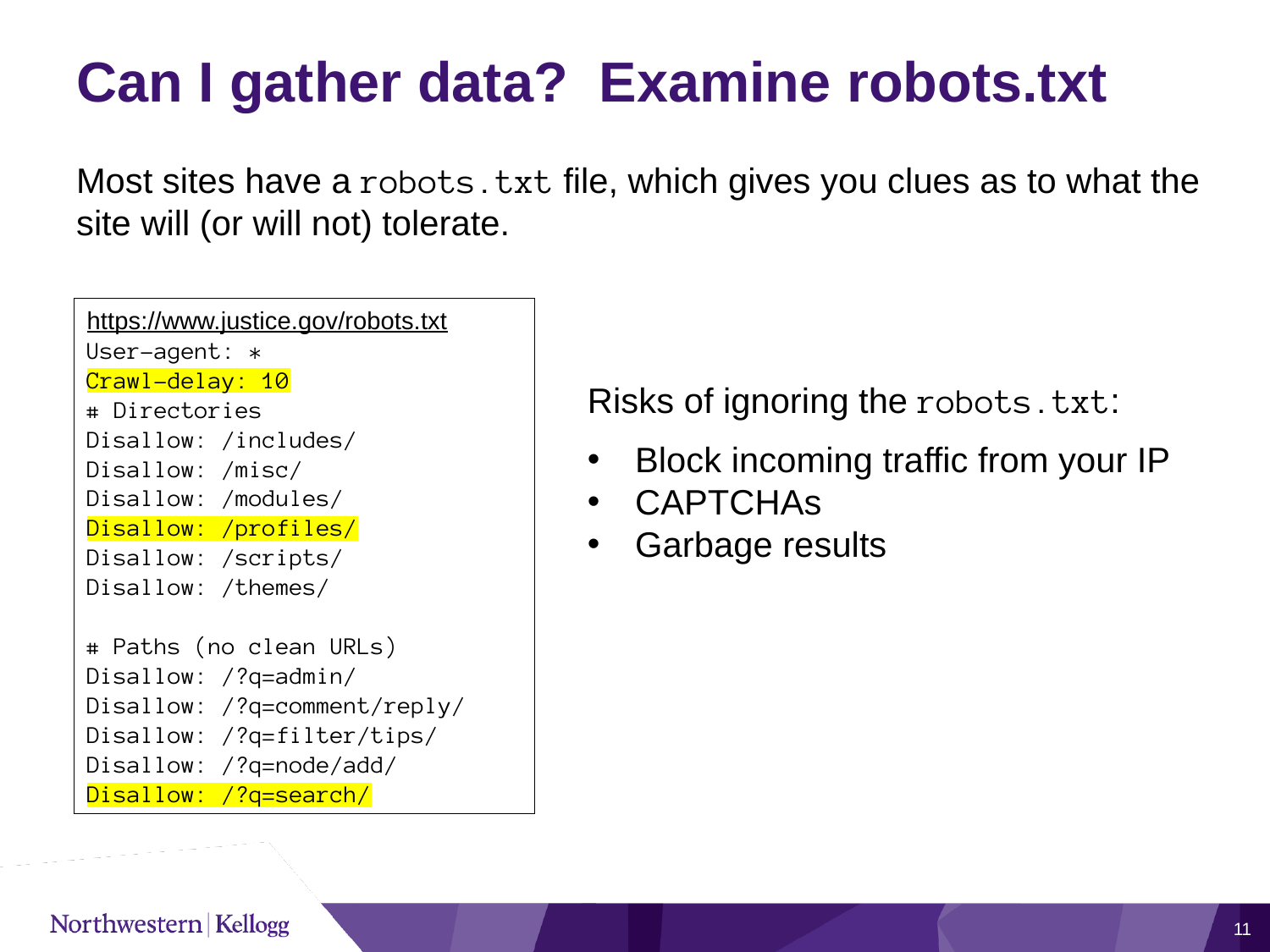

# Can I gather data?  Examine robots.txt
Most sites have a robots.txt file, which gives you clues as to what the site will (or will not) tolerate.

https://www.justice.gov/robots.txt​
User-agent: *​
Crawl-delay: 10​
# Directories​
Disallow: /includes/​
Disallow: /misc/​
Disallow: /modules/​
Disallow: /profiles/​
Disallow: /scripts/​
Disallow: /themes/​
​
# Paths (no clean URLs)​
Disallow: /?q=admin/​
Disallow: /?q=comment/reply/​
Disallow: /?q=filter/tips/​
Disallow: /?q=node/add/​
Disallow: /?q=search/
Risks of ignoring the robots.txt:

Block incoming traffic from your IP
CAPTCHAs
Garbage results

11